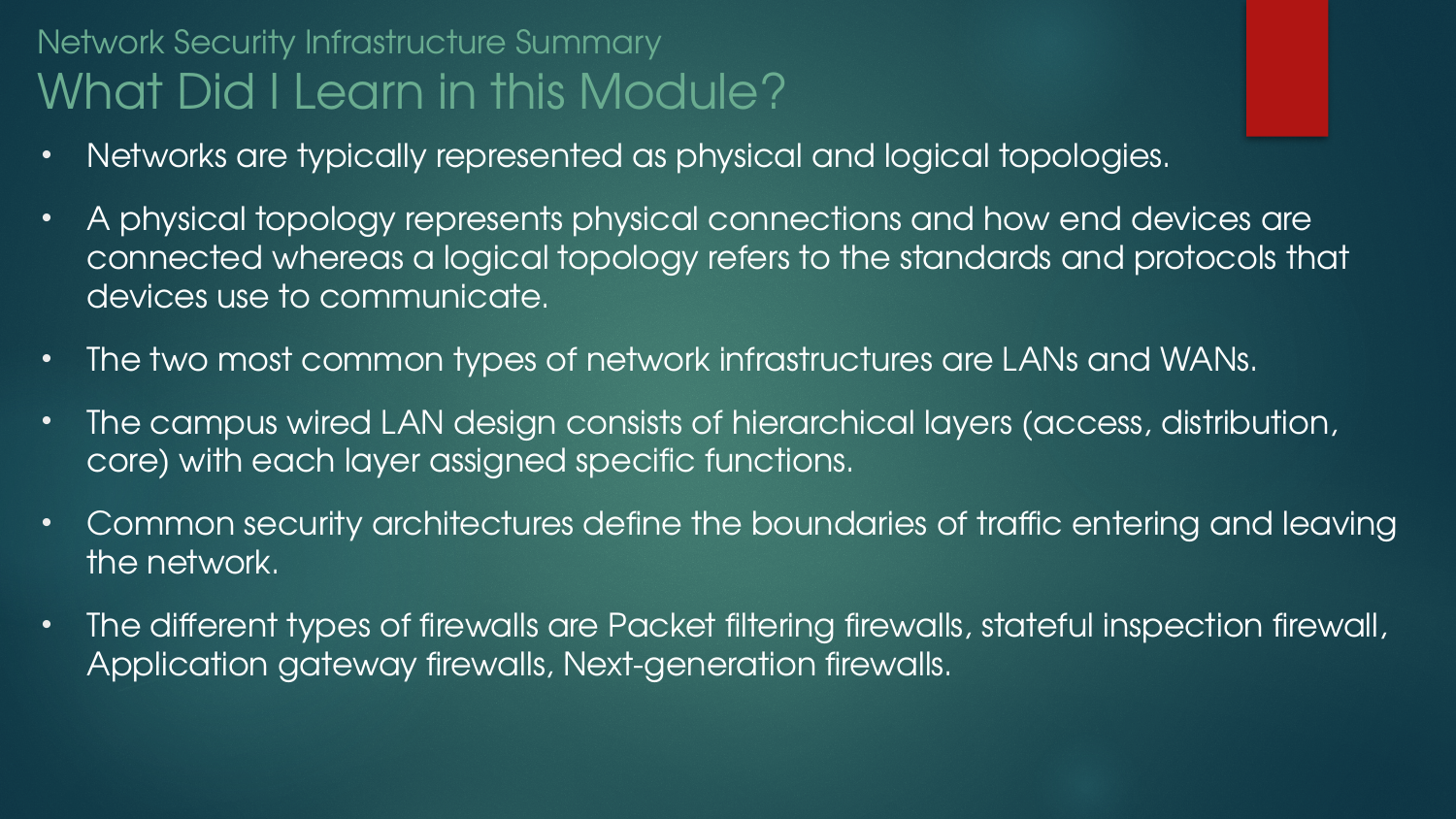

Network Security Infrastructure Summary
What Did I Learn in this Module?
Networks are typically represented as physical and logical topologies.
A physical topology represents physical connections and how end devices are connected whereas a logical topology refers to the standards and protocols that devices use to communicate.
The two most common types of network infrastructures are LANs and WANs.
The campus wired LAN design consists of hierarchical layers (access, distribution, core) with each layer assigned specific functions.
Common security architectures define the boundaries of traffic entering and leaving the network.
The different types of firewalls are Packet filtering firewalls, stateful inspection firewall, Application gateway firewalls, Next-generation firewalls.